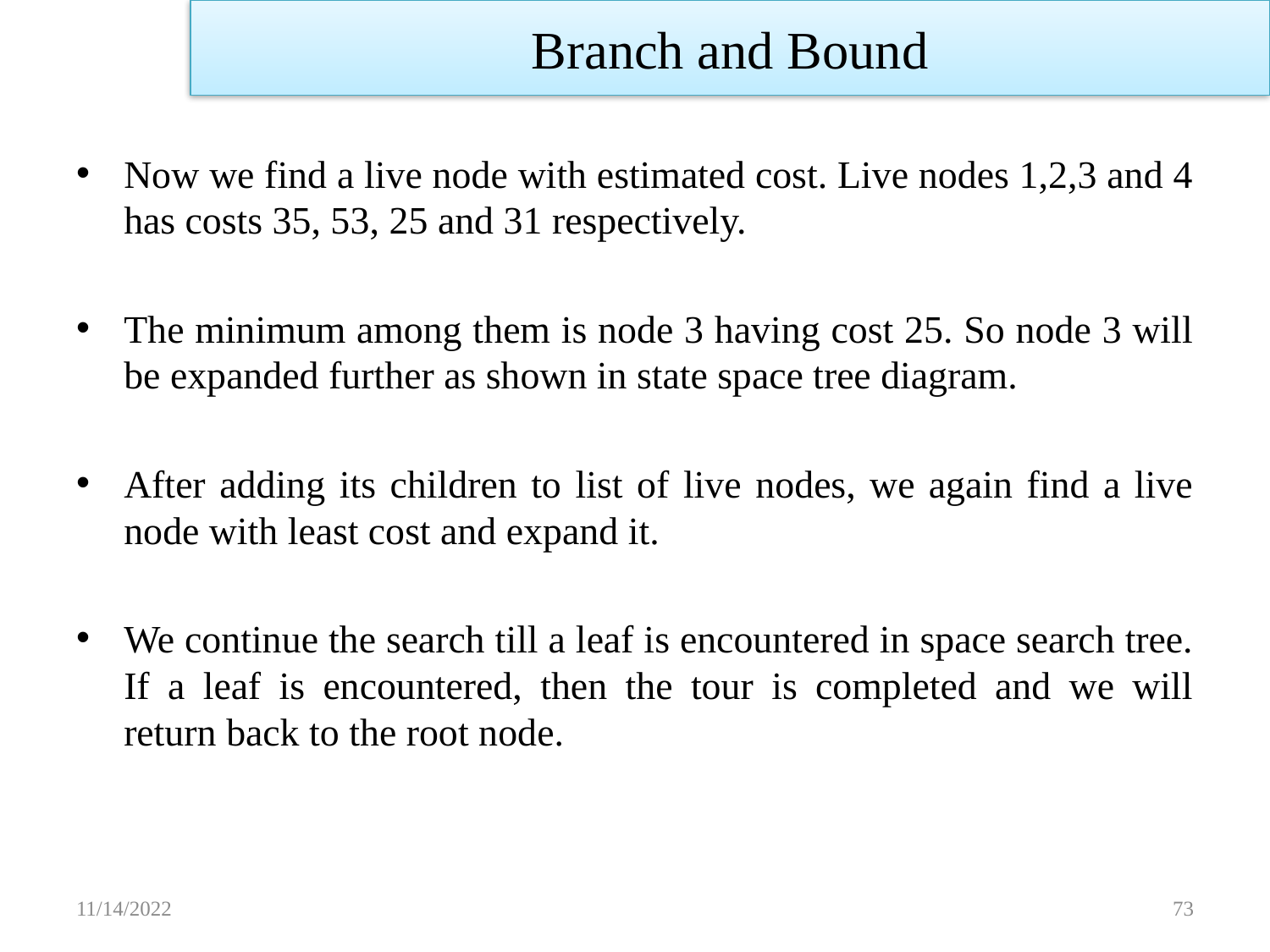

Branch and Bound

Now we find a live node with estimated cost. Live nodes 1,2,3 and 4 has costs 35, 53, 25 and 31 respectively.

The minimum among them is node 3 having cost 25. So node 3 will be expanded further as shown in state space tree diagram.

After adding its children to list of live nodes, we again find a live node with least cost and expand it.

We continue the search till a leaf is encountered in space search tree. If a leaf is encountered, then the tour is completed and we will return back to the root node.

11/14/2022
73